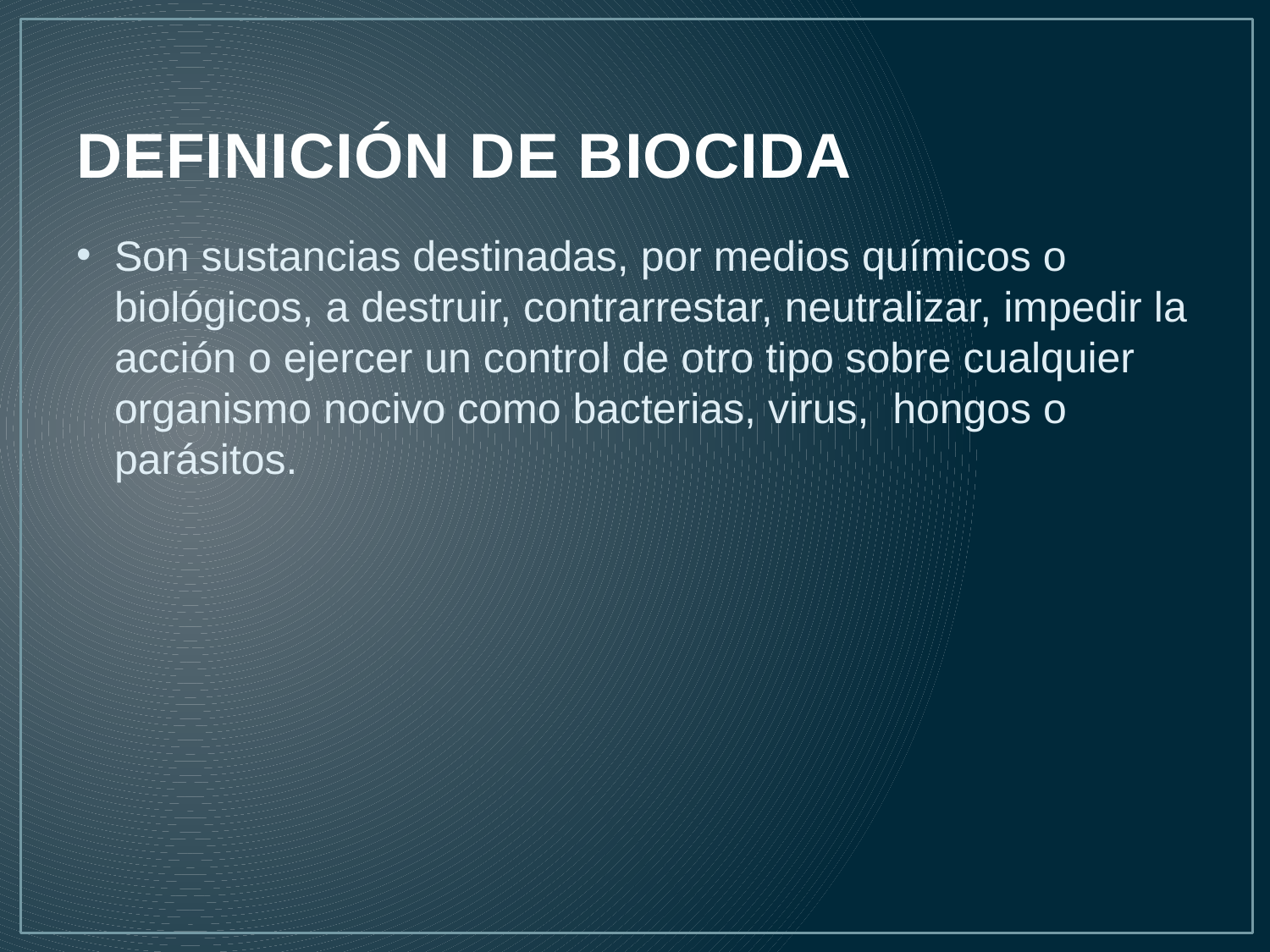

# DEFINICIÓN DE BIOCIDA
Son sustancias destinadas, por medios químicos o biológicos, a destruir, contrarrestar, neutralizar, impedir la acción o ejercer un control de otro tipo sobre cualquier organismo nocivo como bacterias, virus,  hongos o parásitos.